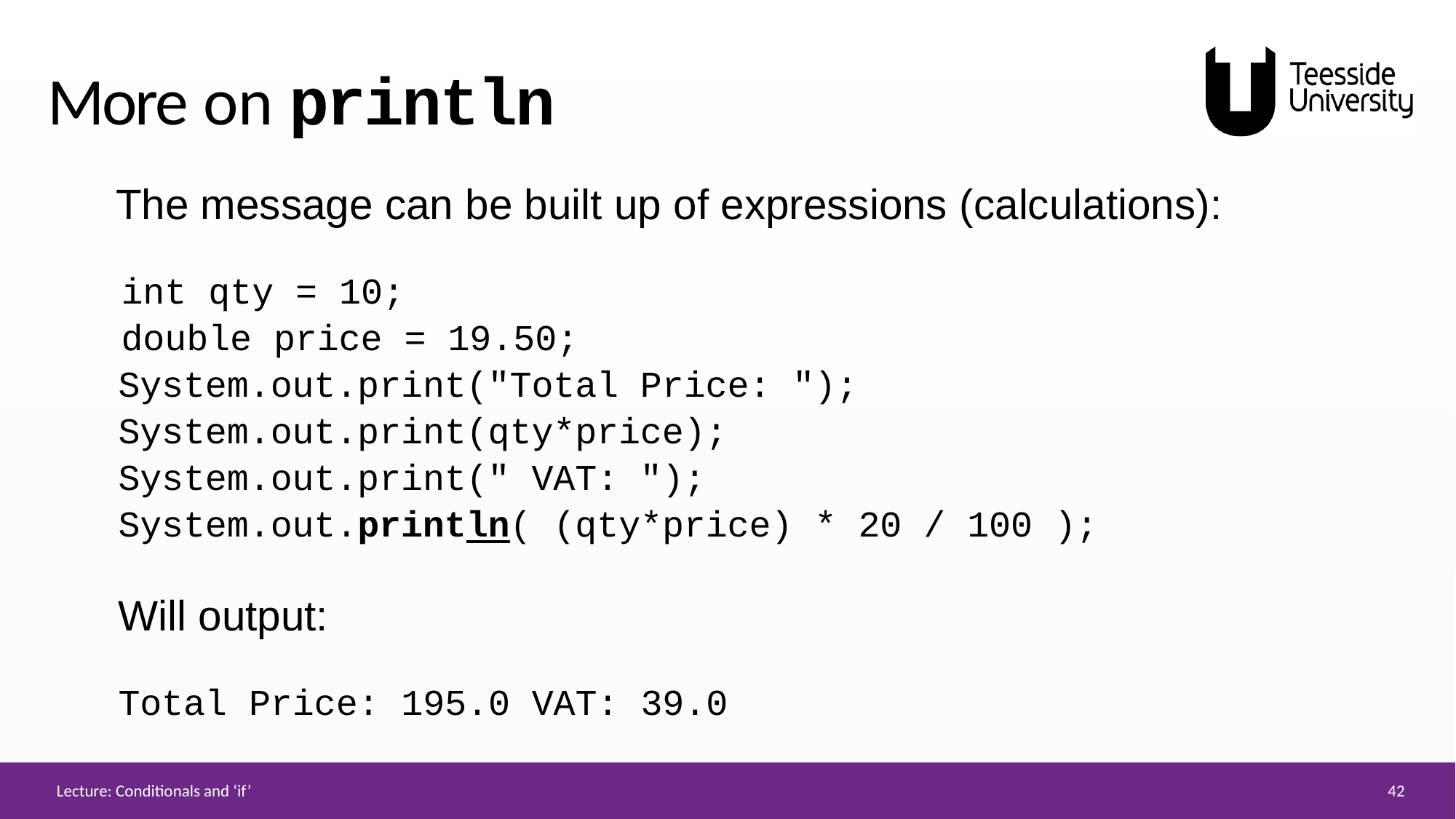

# More on println
     The message can be built up of expressions (calculations):

int qty = 10;
double price = 19.50;
System.out.print("Total Price: ");
System.out.print(qty*price);
System.out.print(" VAT: ");
System.out.println( (qty*price) * 20 / 100 );

Will output:

Total Price: 195.0 VAT: 39.0
42
Lecture: Conditionals and ‘if’